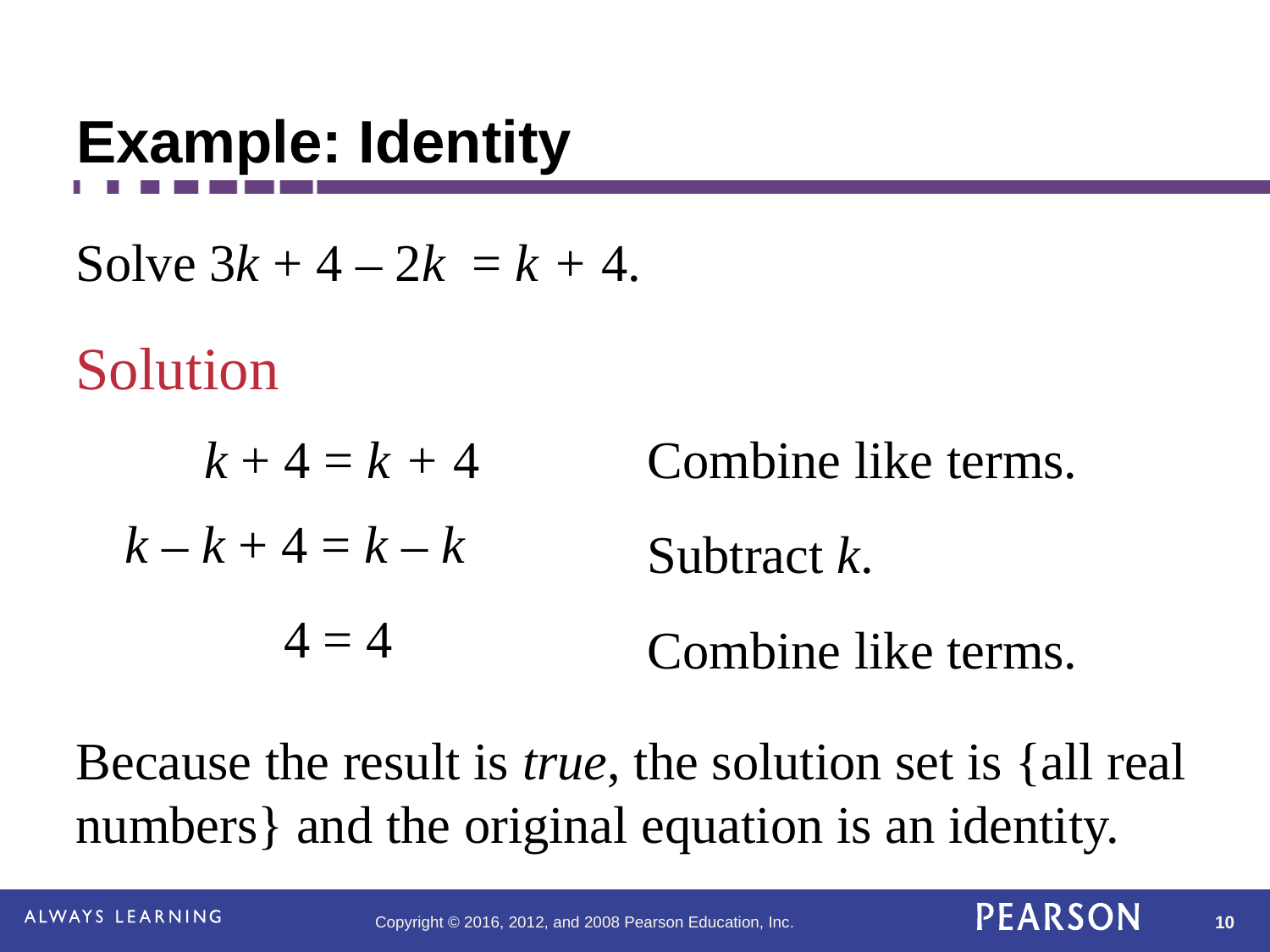

# Example: Identity
Solve 3k + 4 – 2k  = k + 4.
Solution
k + 4 = k + 4
Combine like terms.
k – k + 4 = k – k
Subtract k.
4 = 4
Combine like terms.
Because the result is true, the solution set is {all real numbers} and the original equation is an identity.